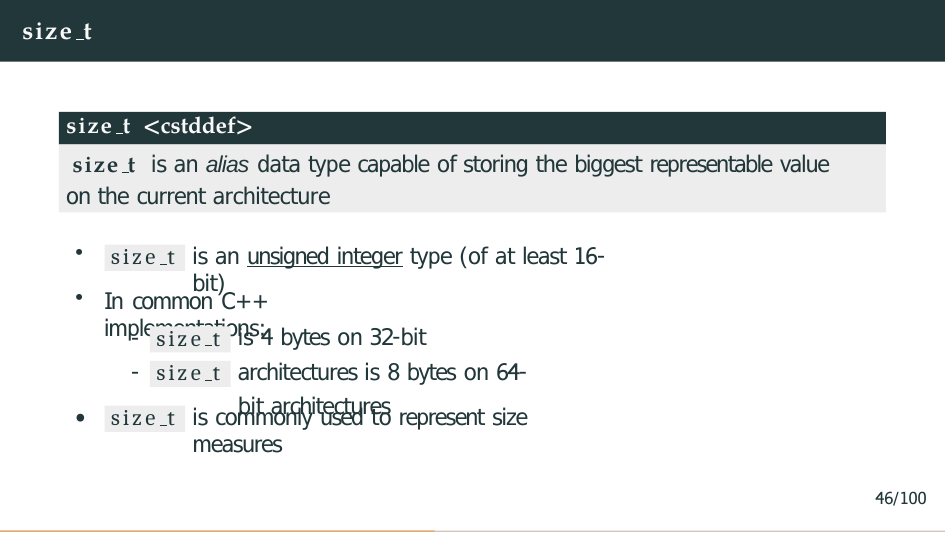

# size t

size t <cstddef>

size t is an alias data type capable of storing the biggest representable value on the current architecture
is an unsigned integer type (of at least 16-bit)

size t
In common C++ implementations:
-
-
is 4 bytes on 32-bit architectures is 8 bytes on 64-bit architectures

size t

size t
•
is commonly used to represent size measures

size t
46/100